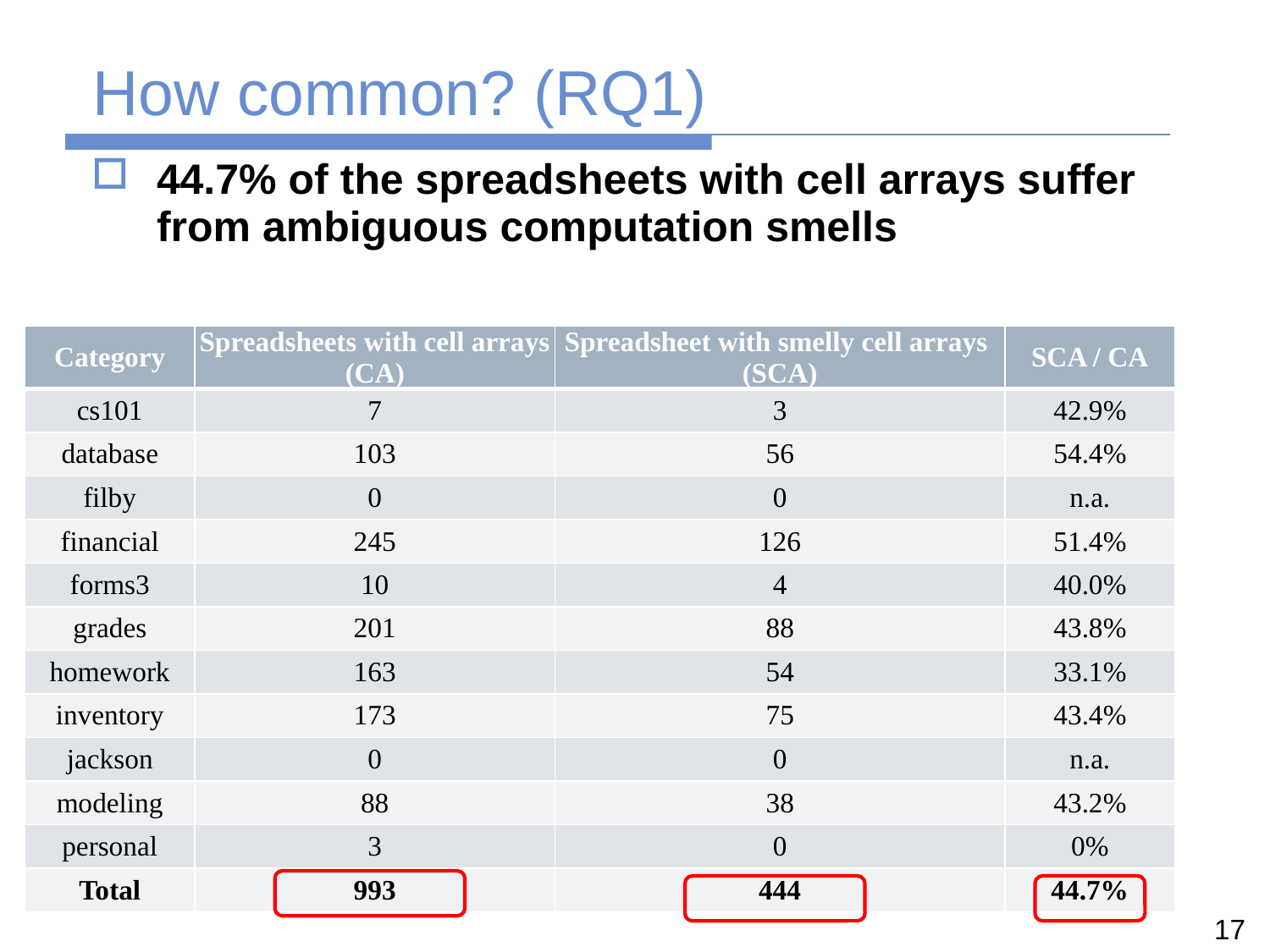

# How common? (RQ1)
44.7% of the spreadsheets with cell arrays suffer from ambiguous computation smells
| Category | Spreadsheets with cell arrays (CA) | Spreadsheet with smelly cell arrays (SCA) | SCA / CA |
| --- | --- | --- | --- |
| cs101 | 7 | 3 | 42.9% |
| database | 103 | 56 | 54.4% |
| filby | 0 | 0 | n.a. |
| financial | 245 | 126 | 51.4% |
| forms3 | 10 | 4 | 40.0% |
| grades | 201 | 88 | 43.8% |
| homework | 163 | 54 | 33.1% |
| inventory | 173 | 75 | 43.4% |
| jackson | 0 | 0 | n.a. |
| modeling | 88 | 38 | 43.2% |
| personal | 3 | 0 | 0% |
| Total | 993 | 444 | 44.7% |

17